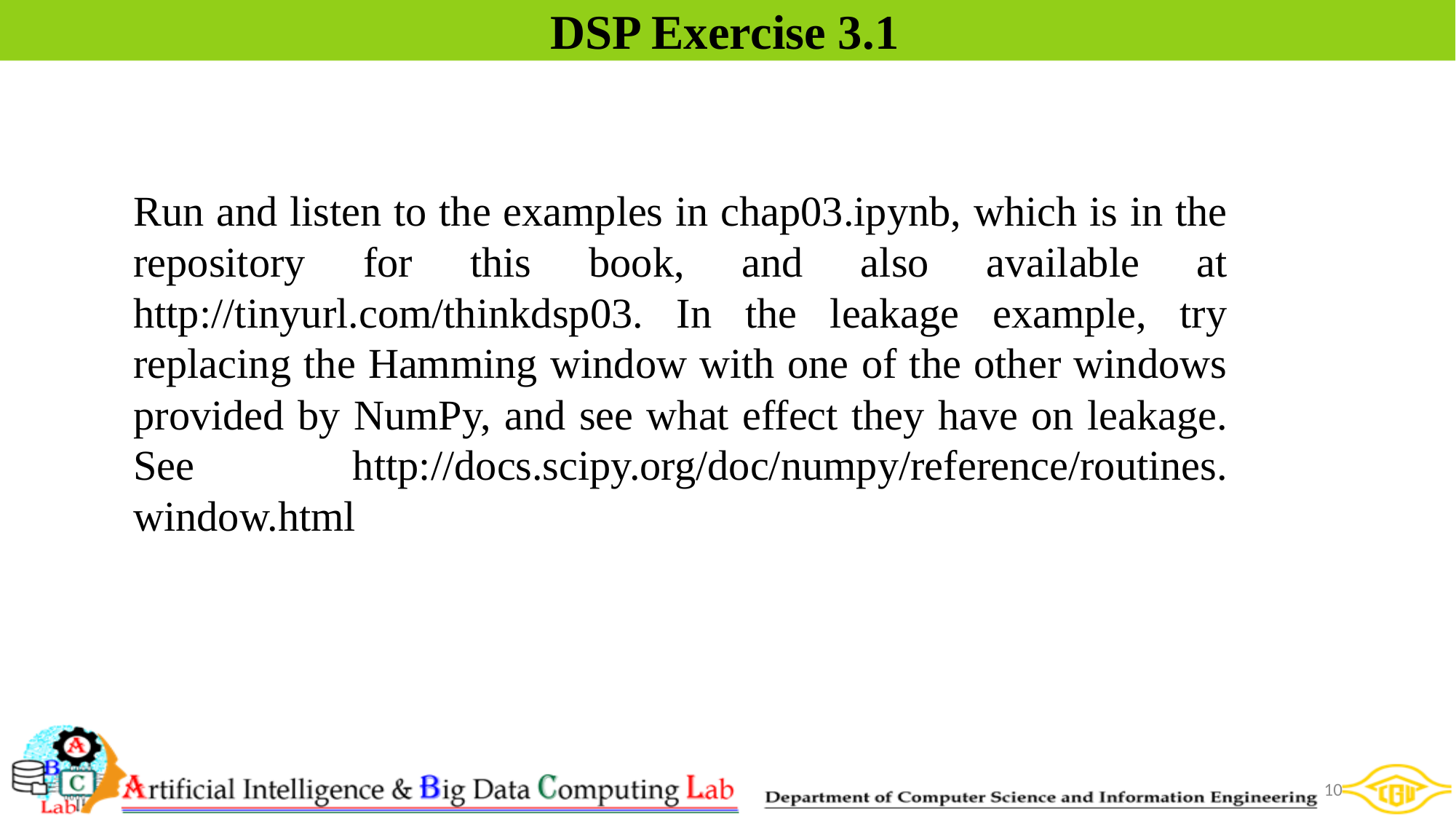

# DSP Exercise 3.1
Run and listen to the examples in chap03.ipynb, which is in the repository for this book, and also available at http://tinyurl.com/thinkdsp03. In the leakage example, try replacing the Hamming window with one of the other windows provided by NumPy, and see what effect they have on leakage. See http://docs.scipy.org/doc/numpy/reference/routines. window.html
10